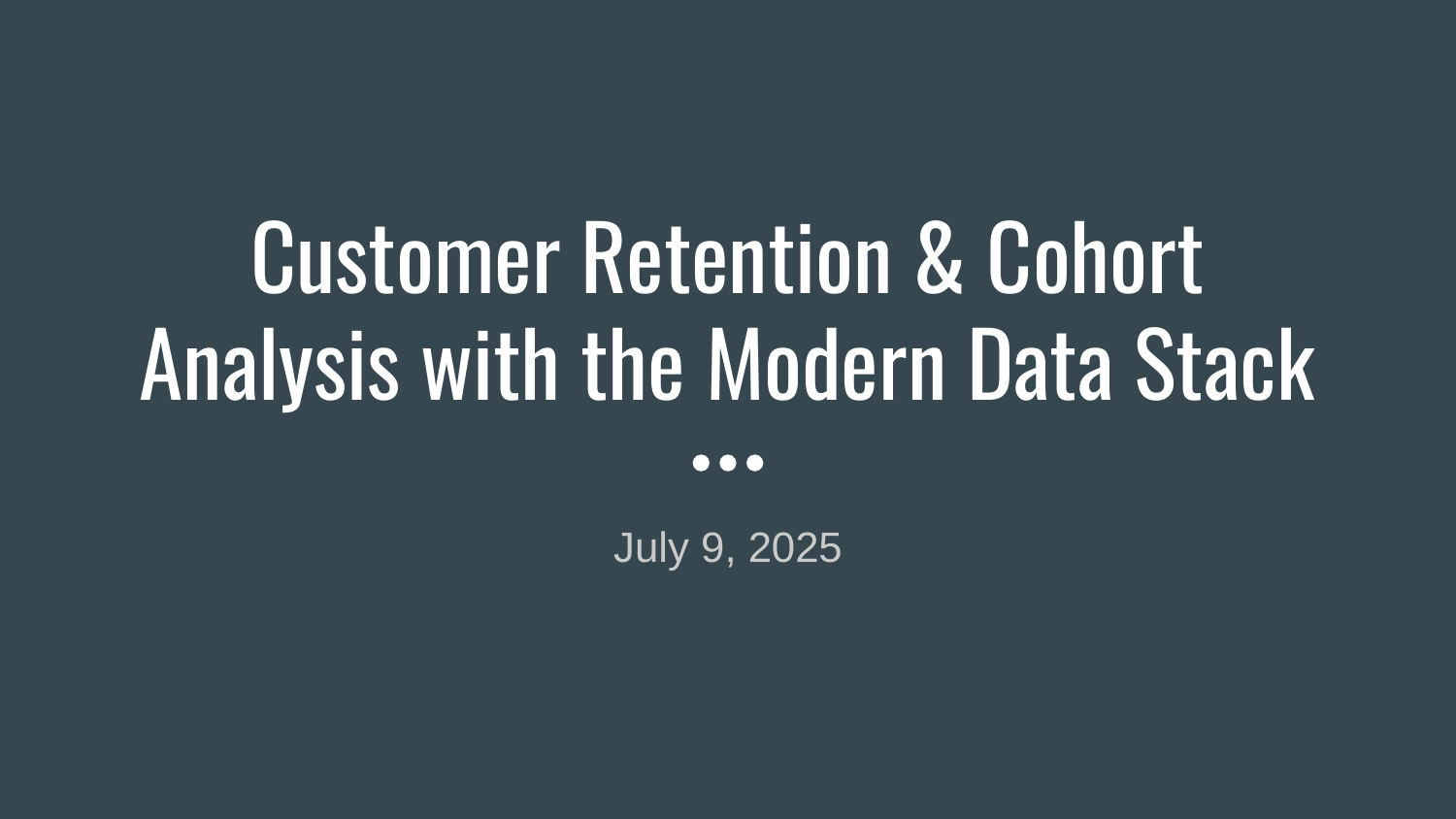

# Customer Retention & Cohort Analysis with the Modern Data Stack
July 9, 2025